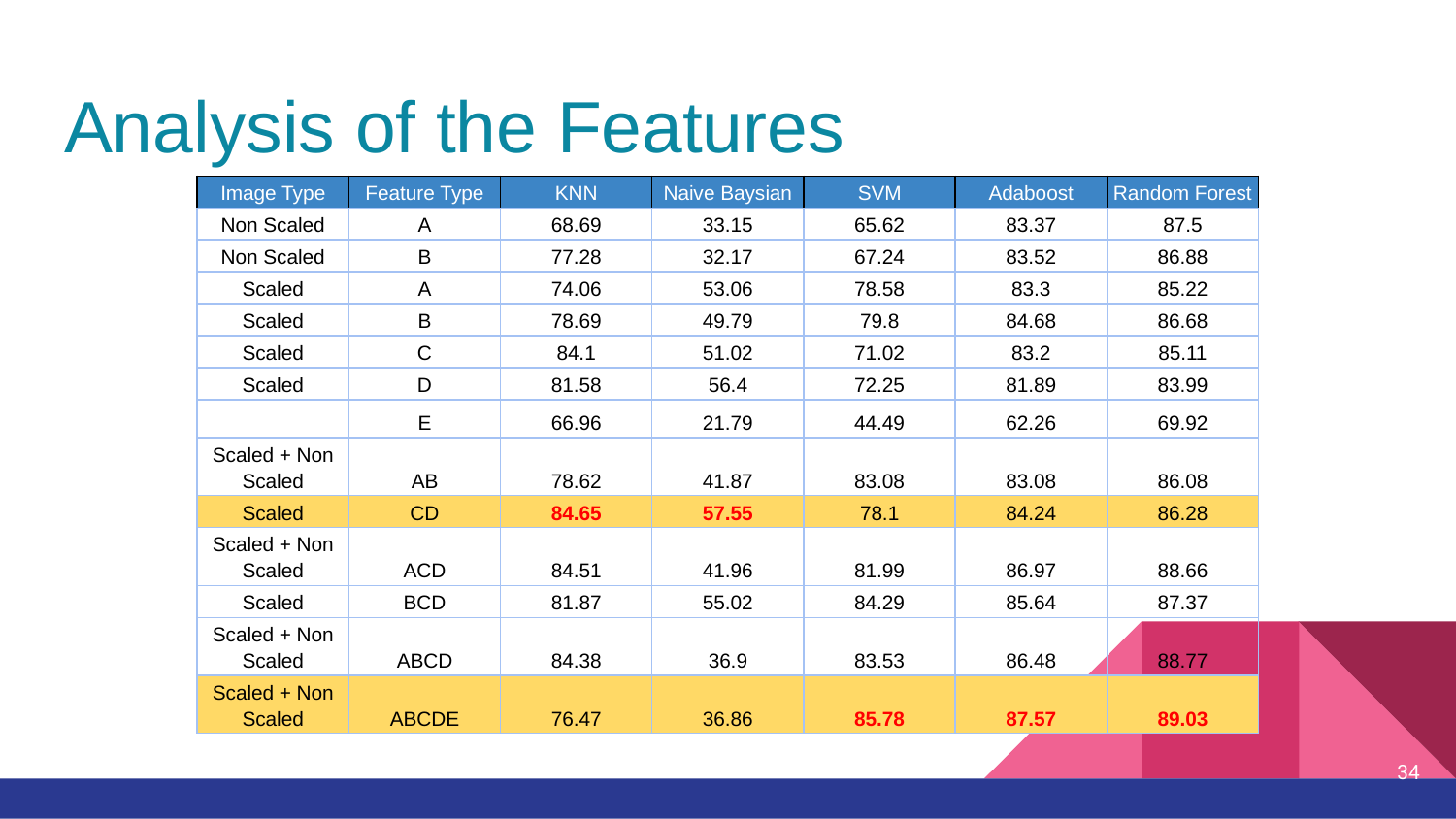

# Analysis of the Features

| Image Type | Feature Type | KNN | Naive Baysian | SVM | Adaboost | Random Forest |
| --- | --- | --- | --- | --- | --- | --- |
| Non Scaled | A | 68.69 | 33.15 | 65.62 | 83.37 | 87.5 |
| Non Scaled | B | 77.28 | 32.17 | 67.24 | 83.52 | 86.88 |
| Scaled | A | 74.06 | 53.06 | 78.58 | 83.3 | 85.22 |
| Scaled | B | 78.69 | 49.79 | 79.8 | 84.68 | 86.68 |
| Scaled | C | 84.1 | 51.02 | 71.02 | 83.2 | 85.11 |
| Scaled | D | 81.58 | 56.4 | 72.25 | 81.89 | 83.99 |
|  | E | 66.96 | 21.79 | 44.49 | 62.26 | 69.92 |
| Scaled + Non Scaled | AB | 78.62 | 41.87 | 83.08 | 83.08 | 86.08 |
| Scaled | CD | 84.65 | 57.55 | 78.1 | 84.24 | 86.28 |
| Scaled + Non Scaled | ACD | 84.51 | 41.96 | 81.99 | 86.97 | 88.66 |
| Scaled | BCD | 81.87 | 55.02 | 84.29 | 85.64 | 87.37 |
| Scaled + Non Scaled | ABCD | 84.38 | 36.9 | 83.53 | 86.48 | 88.77 |
| Scaled + Non Scaled | ABCDE | 76.47 | 36.86 | 85.78 | 87.57 | 89.03 |
34